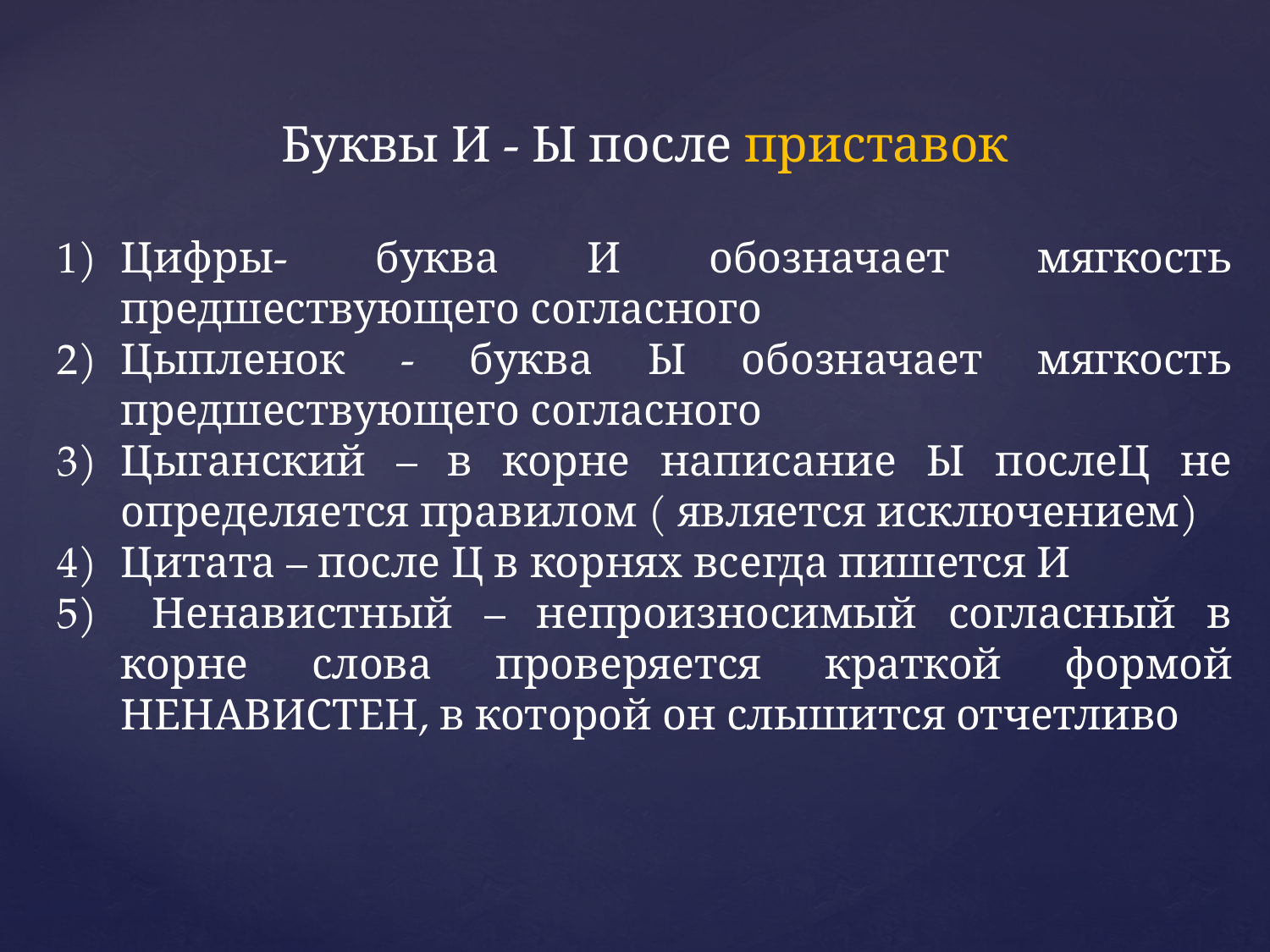

Буквы И - Ы после приставок

Цифры- буква И обозначает мягкость предшествующего согласного
Цыпленок - буква Ы обозначает мягкость предшествующего согласного
Цыганский – в корне написание Ы послеЦ не определяется правилом ( является исключением)
Цитата – после Ц в корнях всегда пишется И
 Ненавистный – непроизносимый согласный в корне слова проверяется краткой формой НЕНАВИСТЕН, в которой он слышится отчетливо